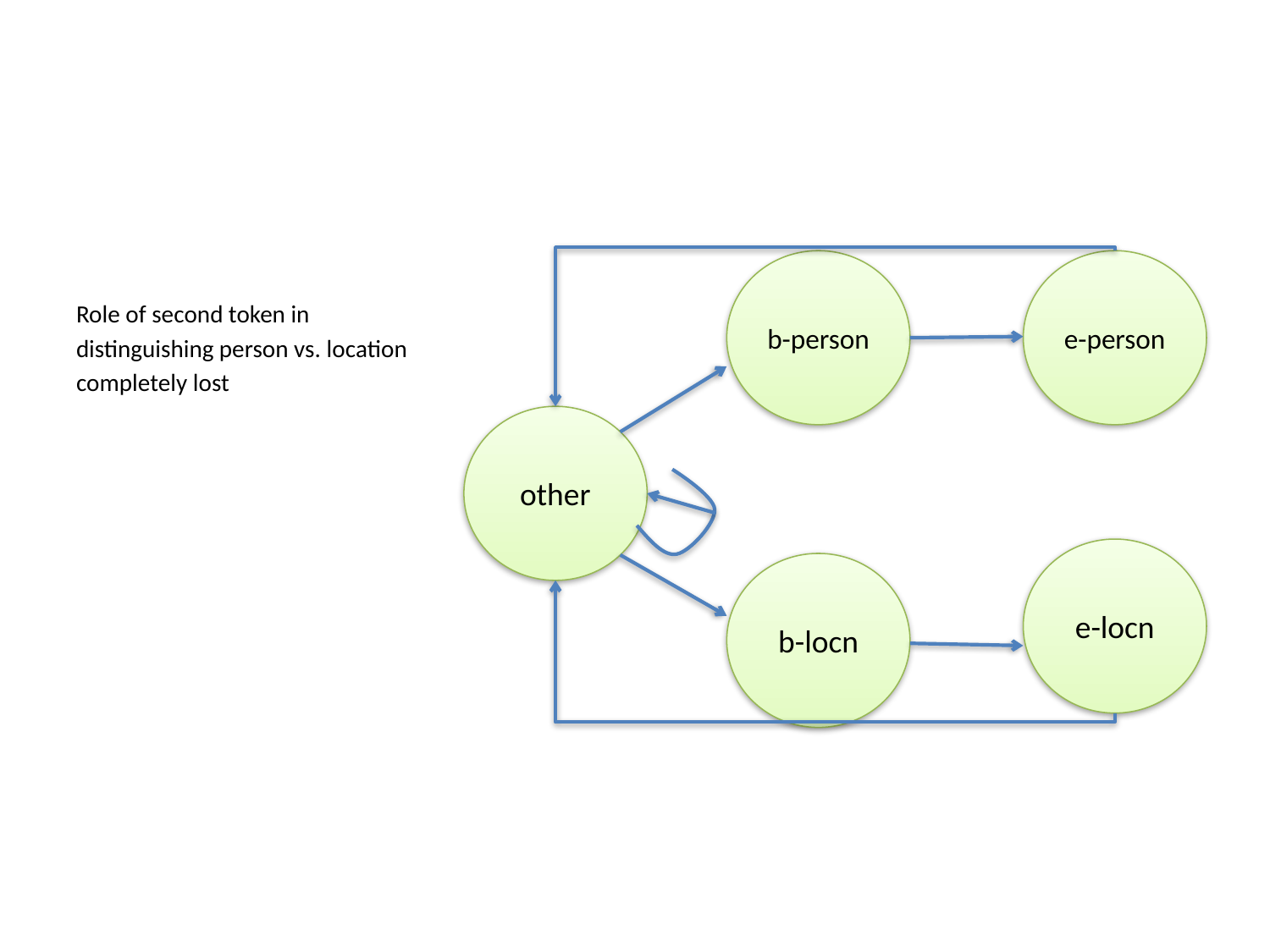

#

Role of second token in
distinguishing person vs. location
completely lost
b-person
e-person
other

e-locn
b-locn